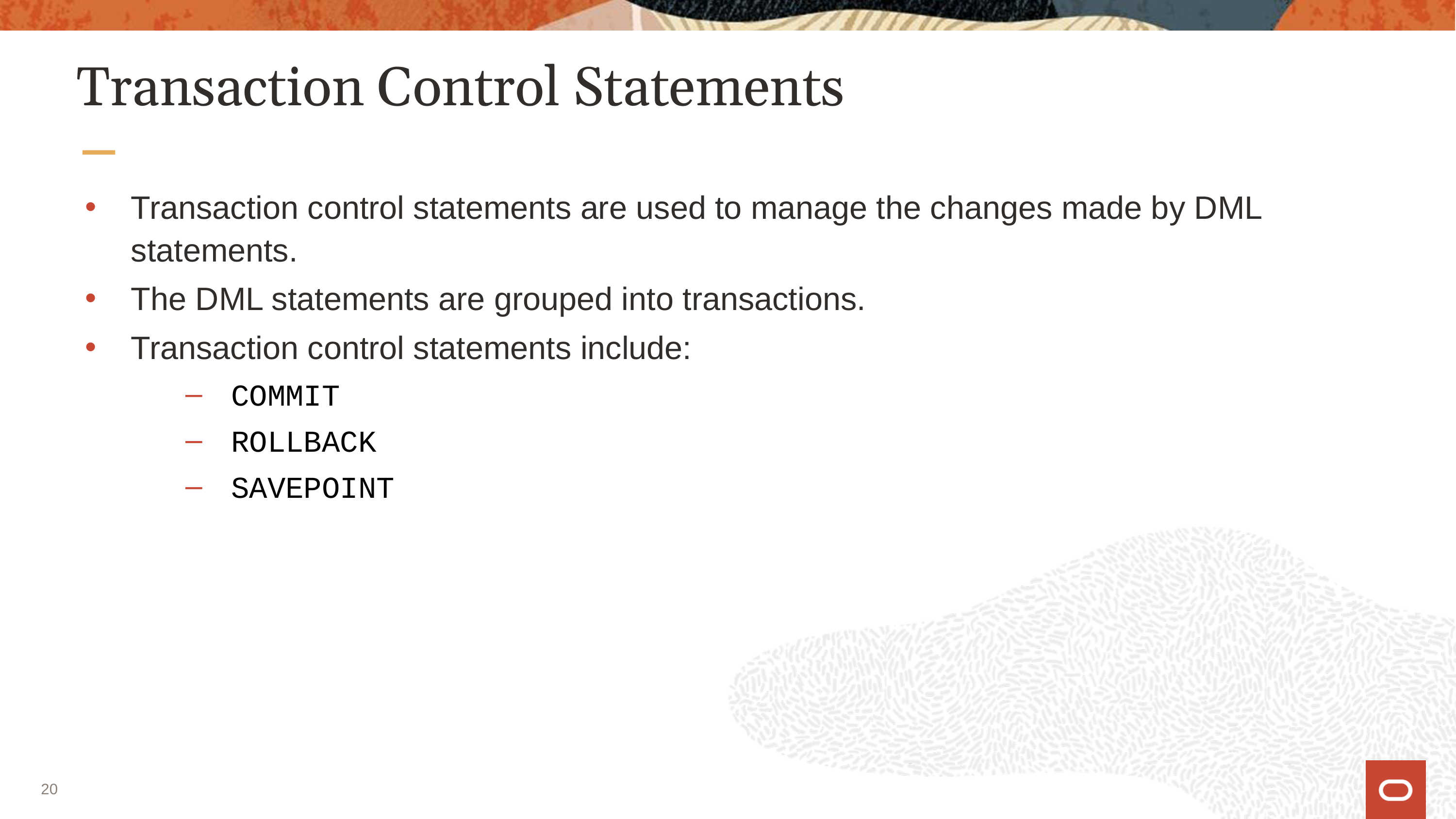

# Transaction Control Statements
Transaction control statements are used to manage the changes made by DML statements.
The DML statements are grouped into transactions.
Transaction control statements include:
COMMIT
ROLLBACK
SAVEPOINT